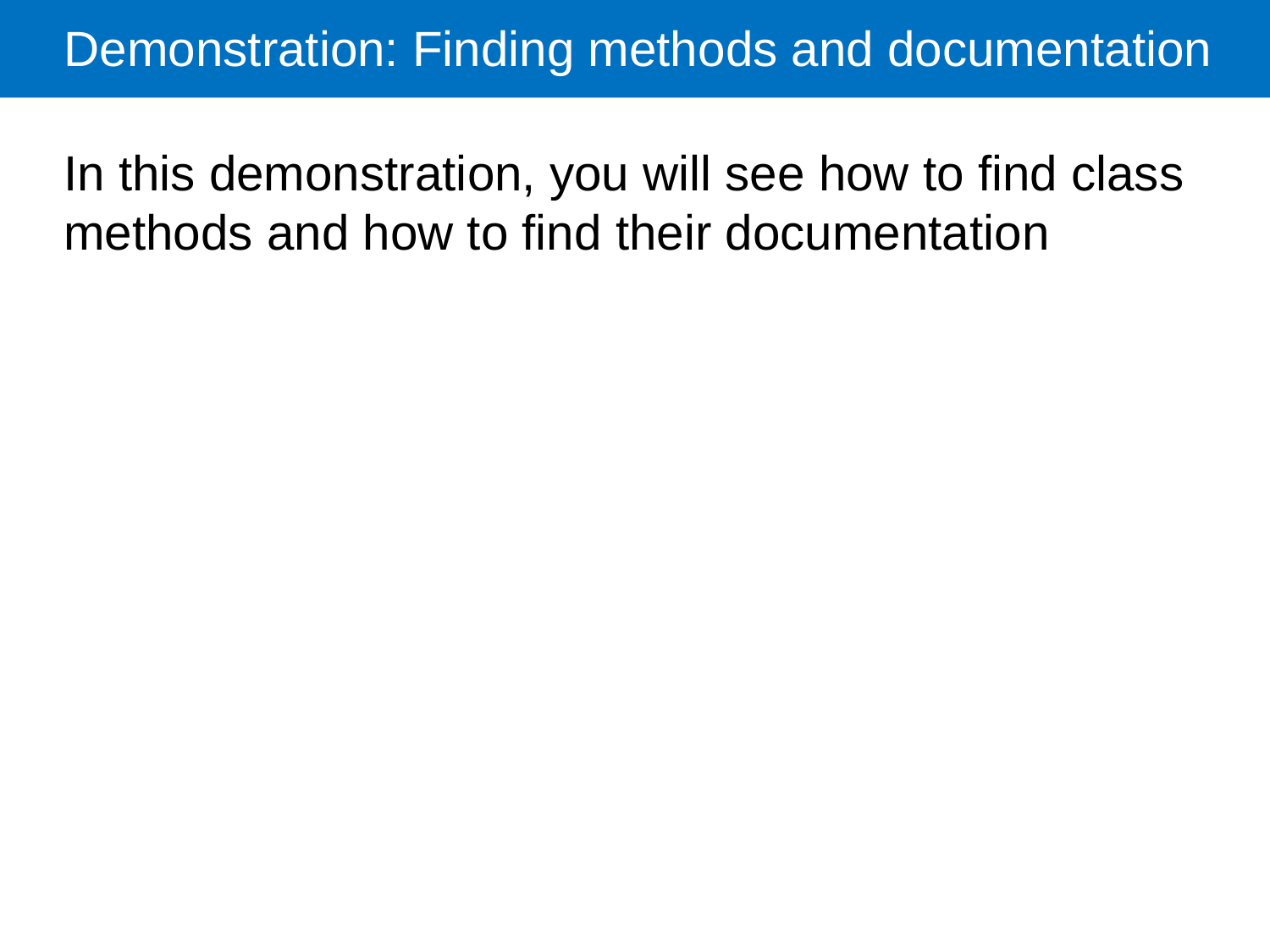

# Demonstration: Finding methods and documentation
In this demonstration, you will see how to find class methods and how to find their documentation